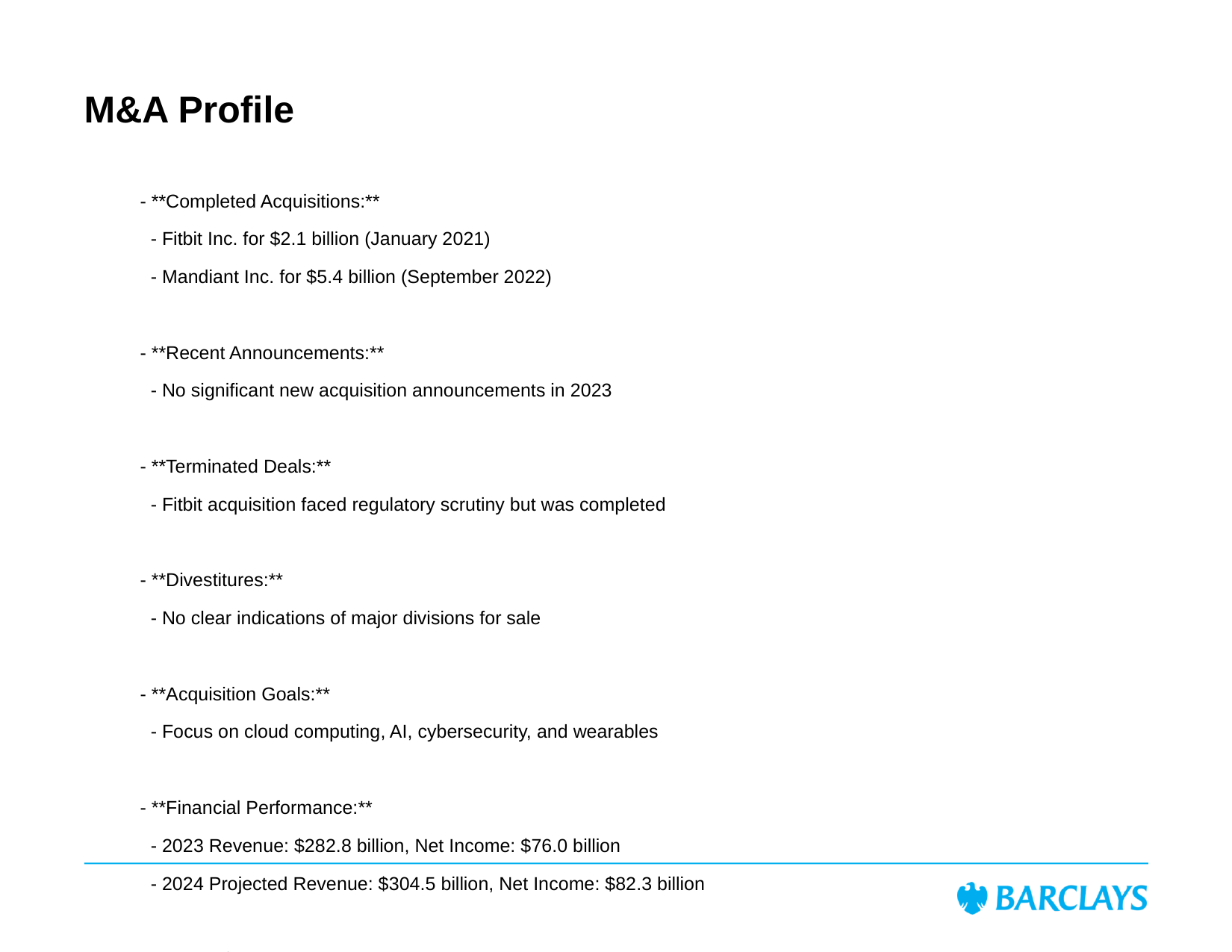

# M&A Profile
- **Completed Acquisitions:**
  - Fitbit Inc. for $2.1 billion (January 2021)
  - Mandiant Inc. for $5.4 billion (September 2022)

- **Recent Announcements:**
  - No significant new acquisition announcements in 2023

- **Terminated Deals:**
  - Fitbit acquisition faced regulatory scrutiny but was completed

- **Divestitures:**
  - No clear indications of major divisions for sale

- **Acquisition Goals:**
  - Focus on cloud computing, AI, cybersecurity, and wearables

- **Financial Performance:**
  - 2023 Revenue: $282.8 billion, Net Income: $76.0 billion
  - 2024 Projected Revenue: $304.5 billion, Net Income: $82.3 billion

- **Strategic Focus:**
  - Enhancing technological capabilities in key sectors